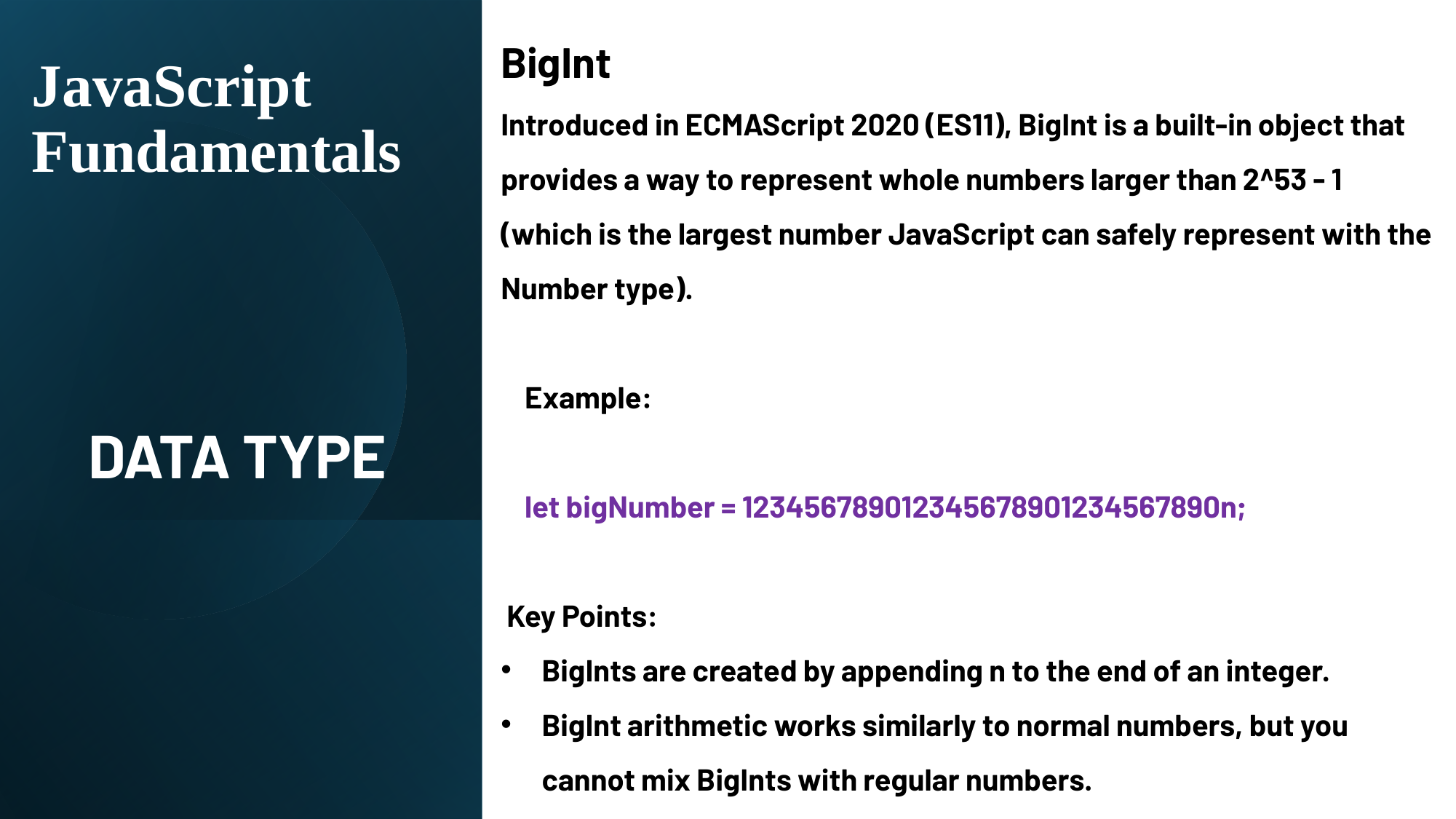

BigInt
Introduced in ECMAScript 2020 (ES11), BigInt is a built-in object that provides a way to represent whole numbers larger than 2^53 - 1 (which is the largest number JavaScript can safely represent with the Number type).

    Example:

    let bigNumber = 123456789012345678901234567890n;

 Key Points:
BigInts are created by appending n to the end of an integer.
BigInt arithmetic works similarly to normal numbers, but you cannot mix BigInts with regular numbers.
# JavaScript Fundamentals

DATA TYPE